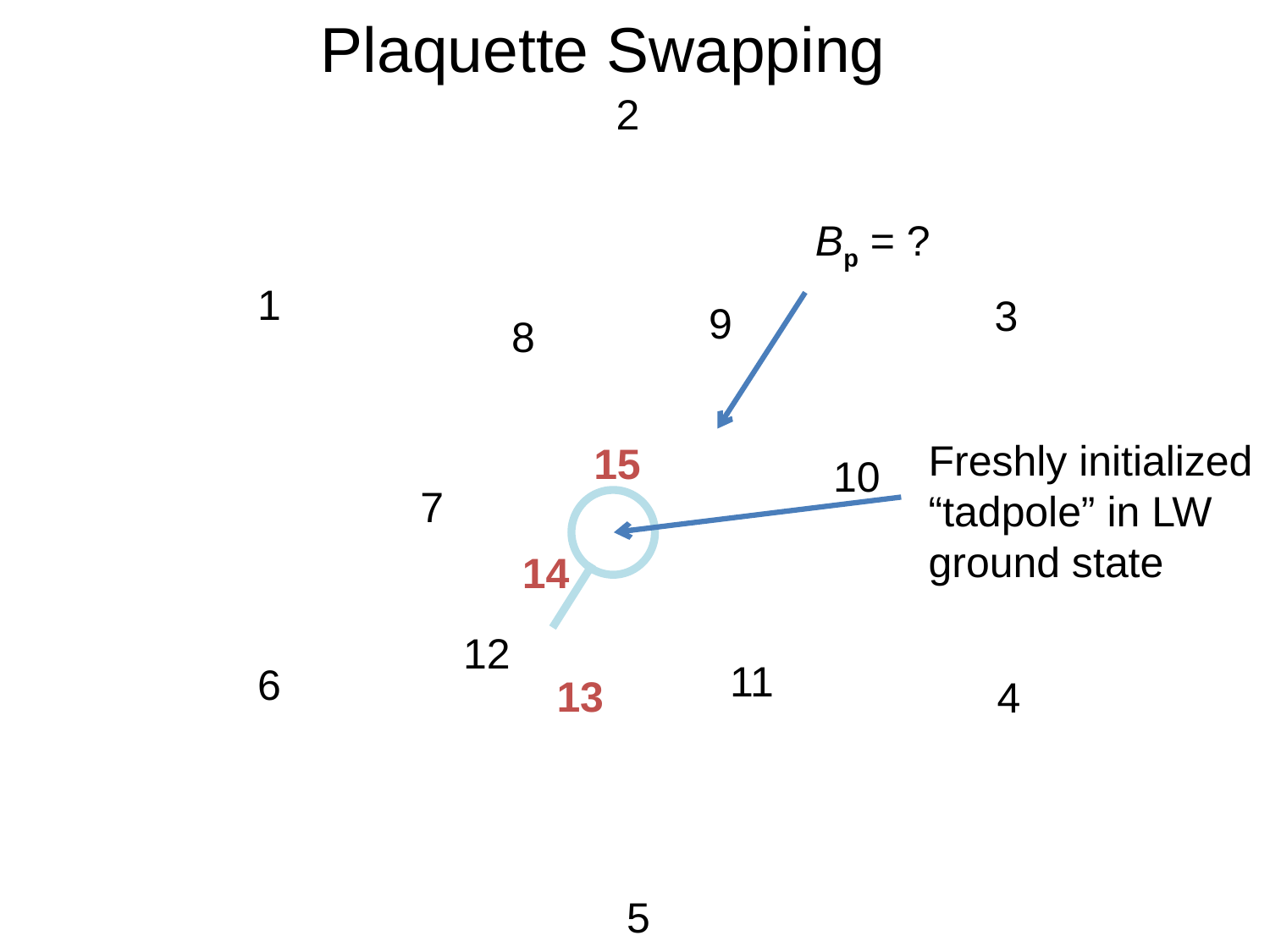

Plaquette Swapping
2
1
3
9
8
10
7
12
11
6
4
5
Bp = ?
Freshly initialized
“tadpole” in LW ground state
15

14
13